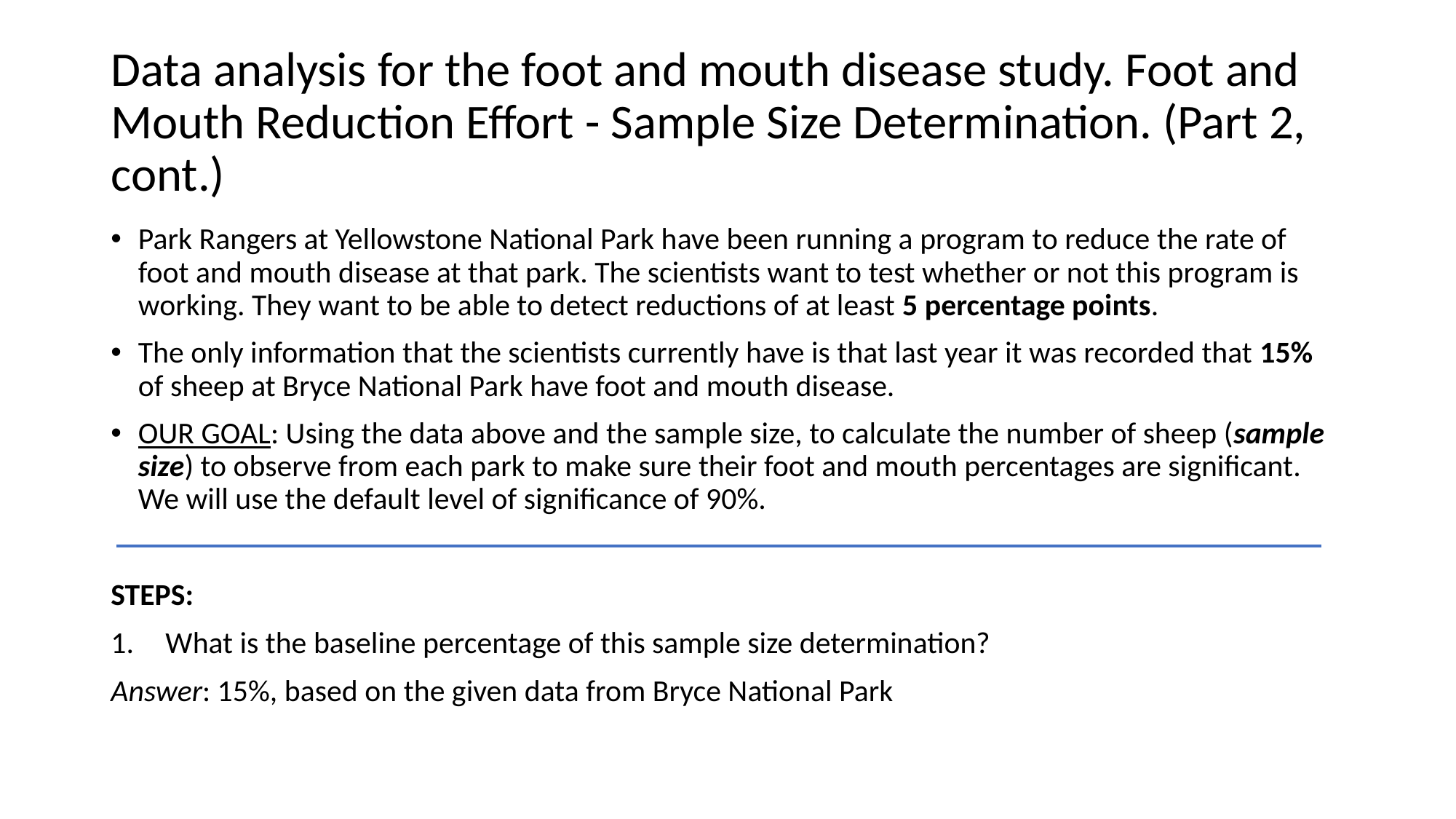

# Data analysis for the foot and mouth disease study. Foot and Mouth Reduction Effort - Sample Size Determination. (Part 2, cont.)
Park Rangers at Yellowstone National Park have been running a program to reduce the rate of foot and mouth disease at that park. The scientists want to test whether or not this program is working. They want to be able to detect reductions of at least 5 percentage points.
The only information that the scientists currently have is that last year it was recorded that 15% of sheep at Bryce National Park have foot and mouth disease.
OUR GOAL: Using the data above and the sample size, to calculate the number of sheep (sample size) to observe from each park to make sure their foot and mouth percentages are significant. We will use the default level of significance of 90%.

STEPS:
What is the baseline percentage of this sample size determination?
Answer: 15%, based on the given data from Bryce National Park